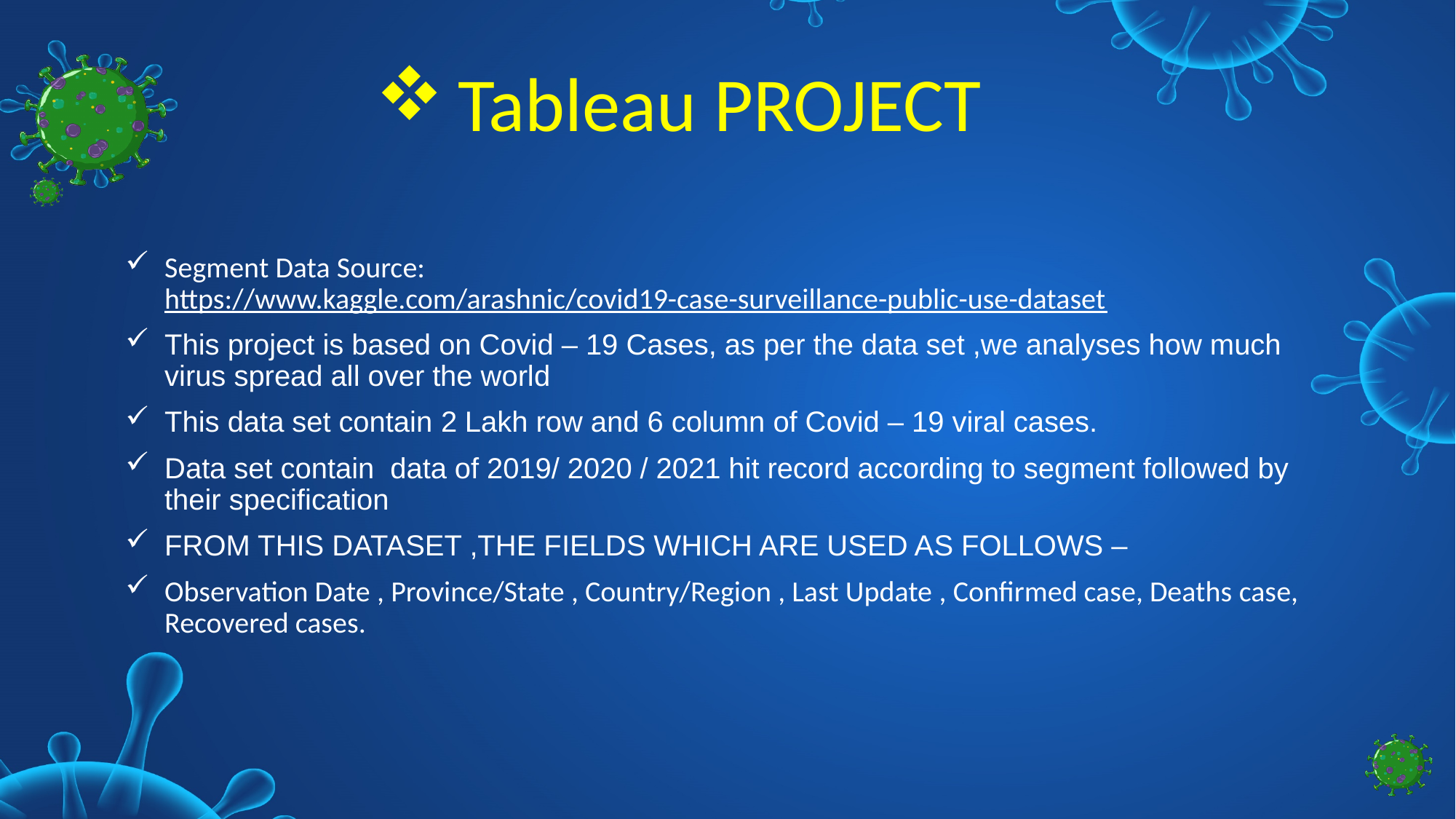

Tableau PROJECT
Segment Data Source:
https://www.kaggle.com/arashnic/covid19-case-surveillance-public-use-dataset
This project is based on Covid – 19 Cases, as per the data set ,we analyses how much virus spread all over the world
This data set contain 2 Lakh row and 6 column of Covid – 19 viral cases.
Data set contain  data of 2019/ 2020 / 2021 hit record according to segment followed by their specification
FROM THIS DATASET ,THE FIELDS WHICH ARE USED AS FOLLOWS –
Observation Date , Province/State , Country/Region , Last Update , Confirmed case, Deaths case, Recovered cases.